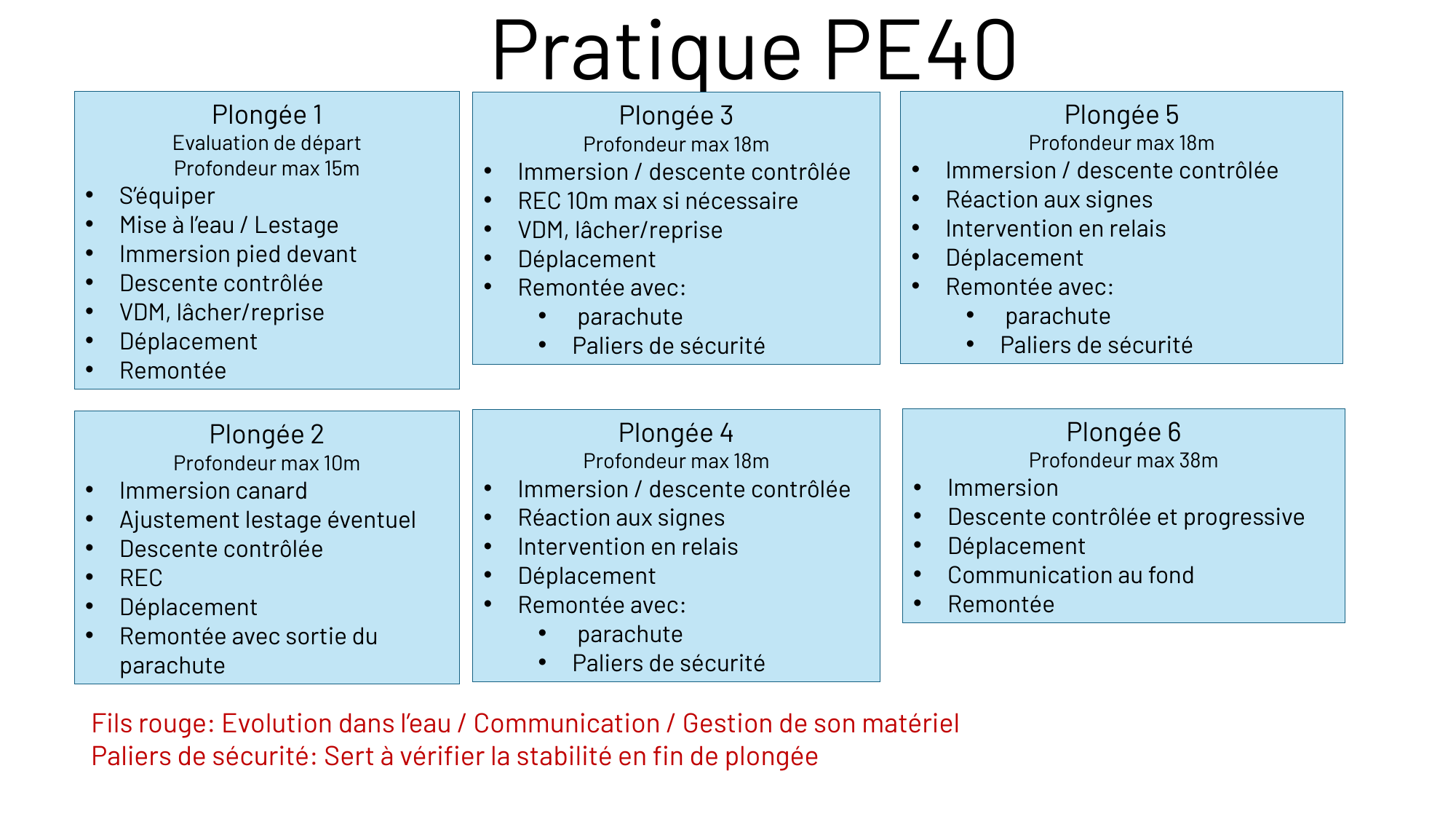

# Pratique PE40
Plongée 1
Evaluation de départ
Profondeur max 15m
S’équiper
Mise à l’eau / Lestage
Immersion pied devant
Descente contrôlée
VDM, lâcher/reprise
Déplacement
Remontée
Plongée 5
Profondeur max 18m
Immersion / descente contrôlée
Réaction aux signes
Intervention en relais
Déplacement
Remontée avec:
 parachute
Paliers de sécurité
Plongée 3
Profondeur max 18m
Immersion / descente contrôlée
REC 10m max si nécessaire
VDM, lâcher/reprise
Déplacement
Remontée avec:
 parachute
Paliers de sécurité
Plongée 6
Profondeur max 38m
Immersion
Descente contrôlée et progressive
Déplacement
Communication au fond
Remontée
Plongée 4
Profondeur max 18m
Immersion / descente contrôlée
Réaction aux signes
Intervention en relais
Déplacement
Remontée avec:
 parachute
Paliers de sécurité
Plongée 2
Profondeur max 10m
Immersion canard
Ajustement lestage éventuel
Descente contrôlée
REC
Déplacement
Remontée avec sortie du parachute
Fils rouge: Evolution dans l’eau / Communication / Gestion de son matériel
Paliers de sécurité: Sert à vérifier la stabilité en fin de plongée